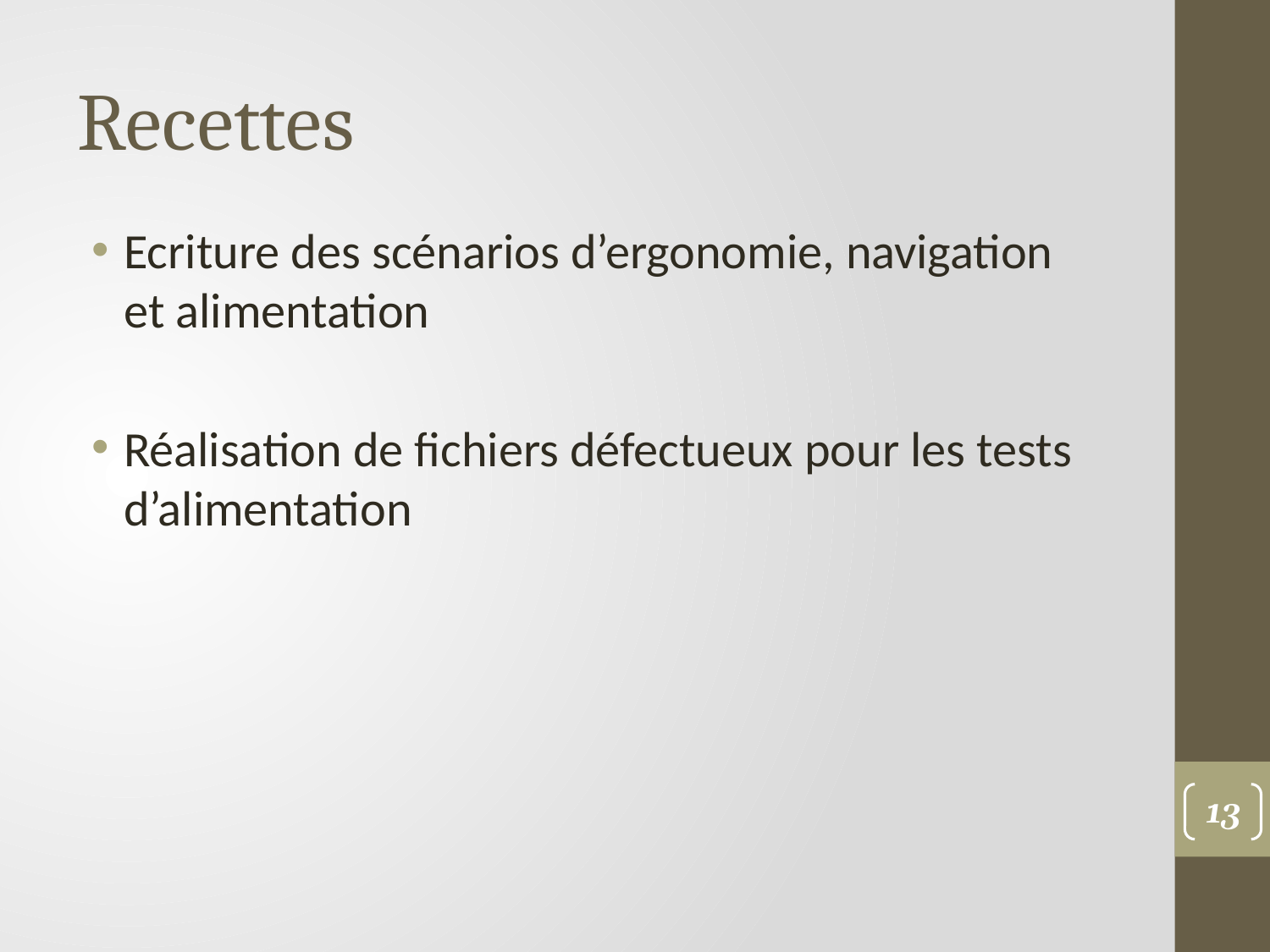

# Recettes
Ecriture des scénarios d’ergonomie, navigation et alimentation

Réalisation de fichiers défectueux pour les tests d’alimentation
13